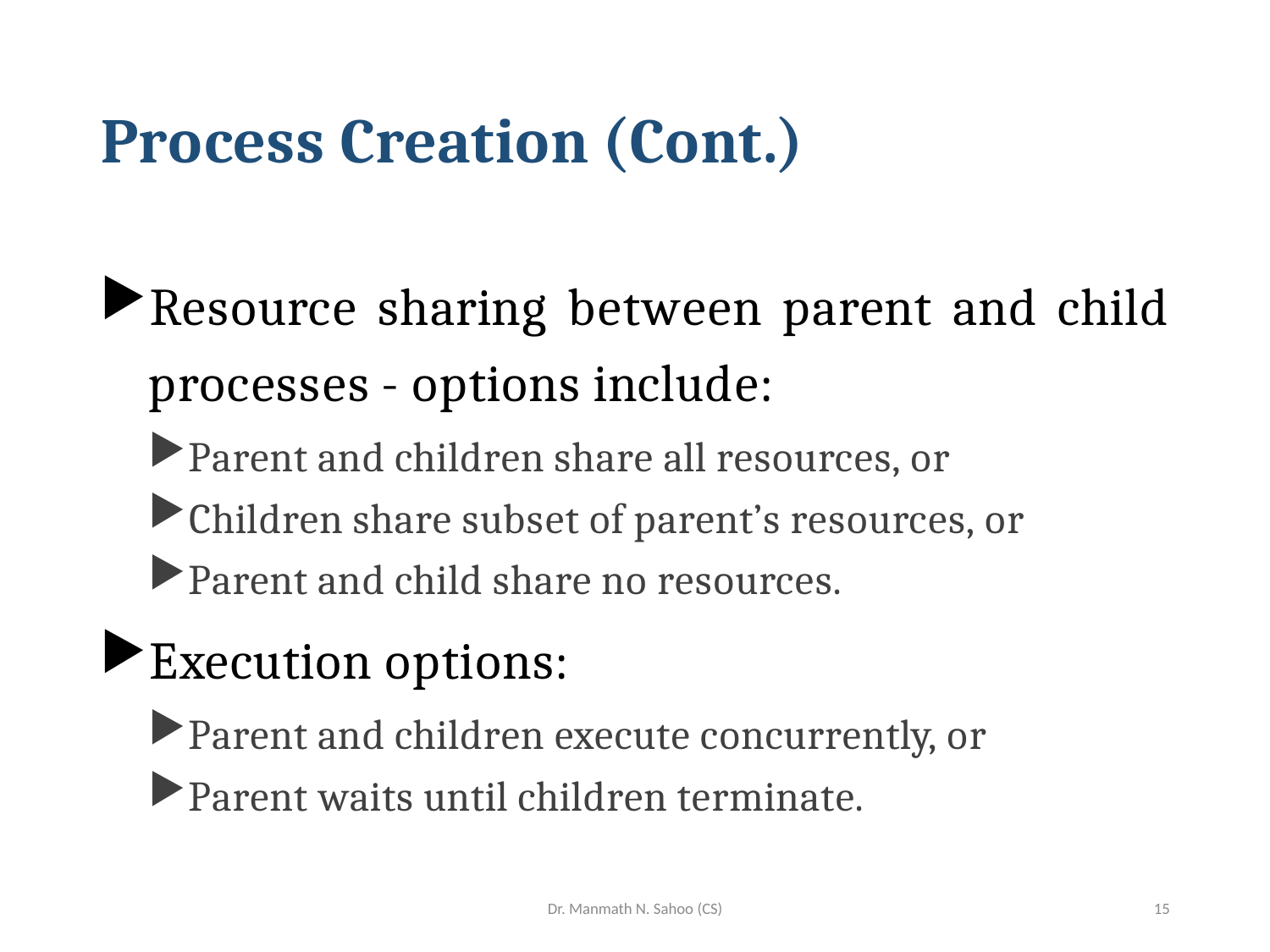

# Process Creation (Cont.)
Resource sharing between parent and child processes - options include:
Parent and children share all resources, or
Children share subset of parent’s resources, or
Parent and child share no resources.
Execution options:
Parent and children execute concurrently, or
Parent waits until children terminate.

Dr. Manmath N. Sahoo (CS)
15